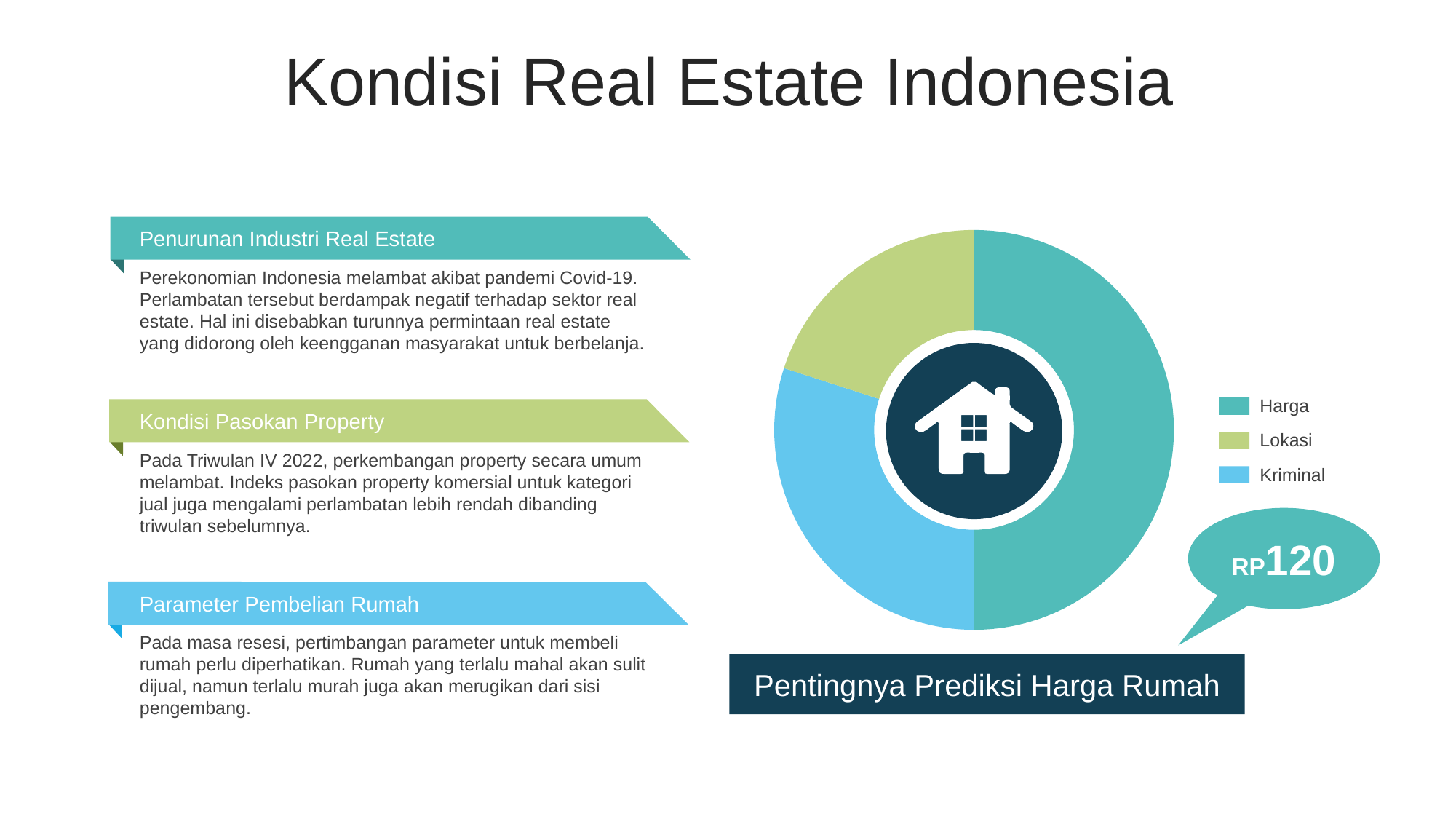

Kondisi Real Estate Indonesia

Penurunan Industri Real Estate

### Chart

| Category | Sales |
|---|---|
| Text A | 5.0 |
| Text B | 3.0 |
| Text C | 2.0 |
Perekonomian Indonesia melambat akibat pandemi Covid-19. Perlambatan tersebut berdampak negatif terhadap sektor real estate. Hal ini disebabkan turunnya permintaan real estate yang didorong oleh keengganan masyarakat untuk berbelanja.

Harga

Lokasi

Kriminal

Kondisi Pasokan Property
Pada Triwulan IV 2022, perkembangan property secara umum melambat. Indeks pasokan property komersial untuk kategori jual juga mengalami perlambatan lebih rendah dibanding triwulan sebelumnya.

RP120

Parameter Pembelian Rumah
Pada masa resesi, pertimbangan parameter untuk membeli rumah perlu diperhatikan. Rumah yang terlalu mahal akan sulit dijual, namun terlalu murah juga akan merugikan dari sisi pengembang.

Pentingnya Prediksi Harga Rumah